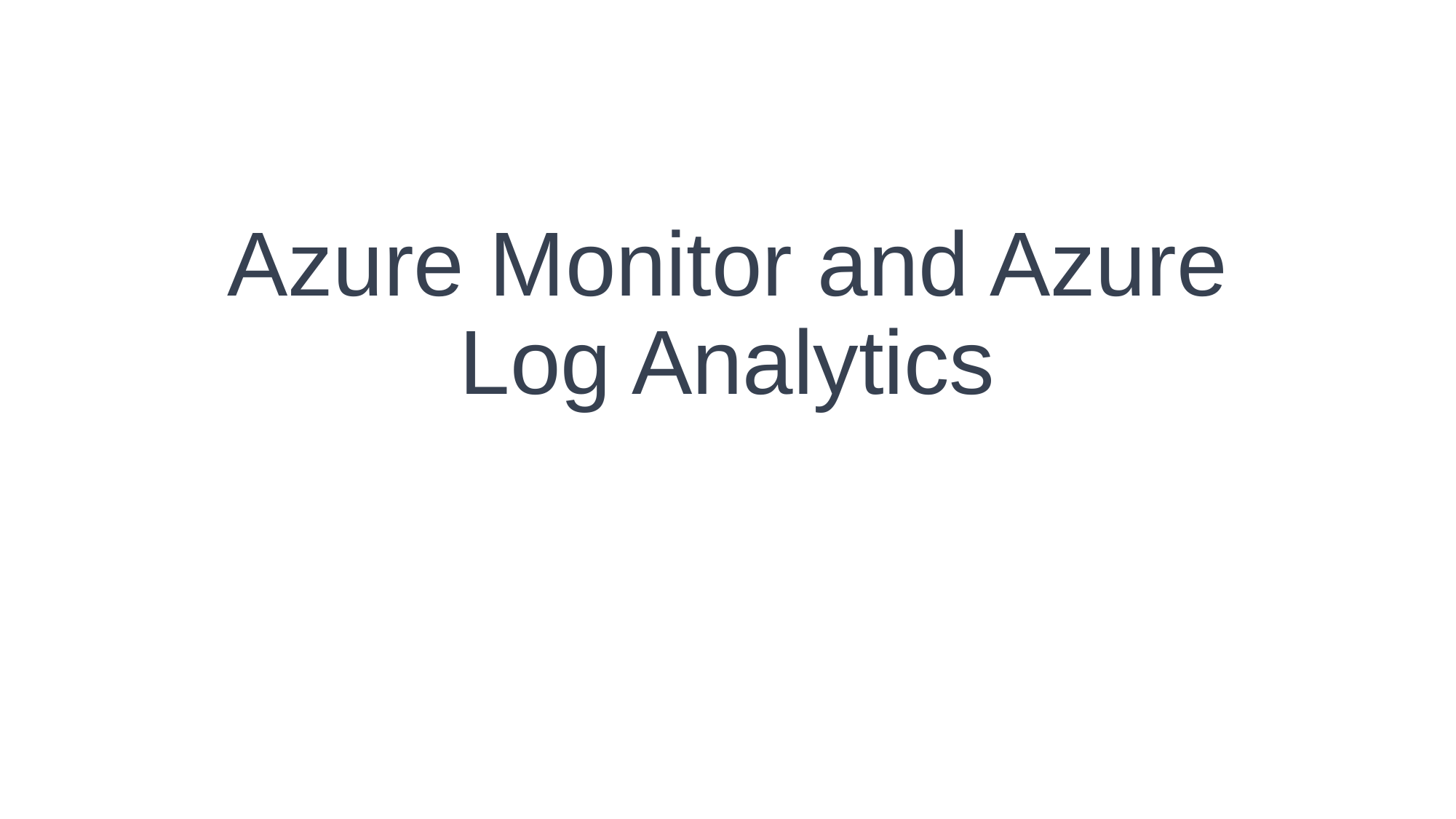

# Azure Monitor and Azure Log Analytics